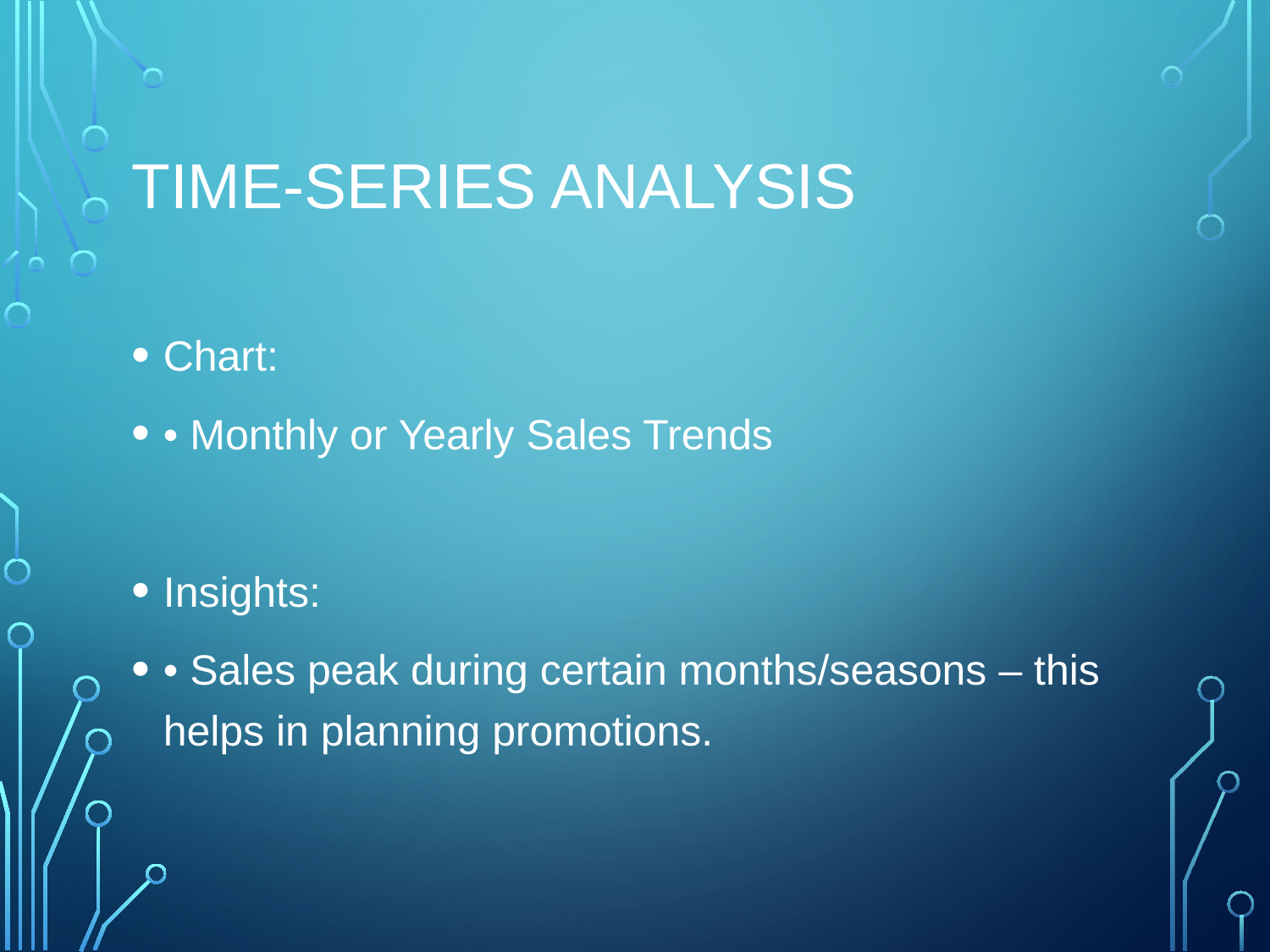

# Time-Series Analysis
Chart:
• Monthly or Yearly Sales Trends

Insights:
• Sales peak during certain months/seasons – this helps in planning promotions.